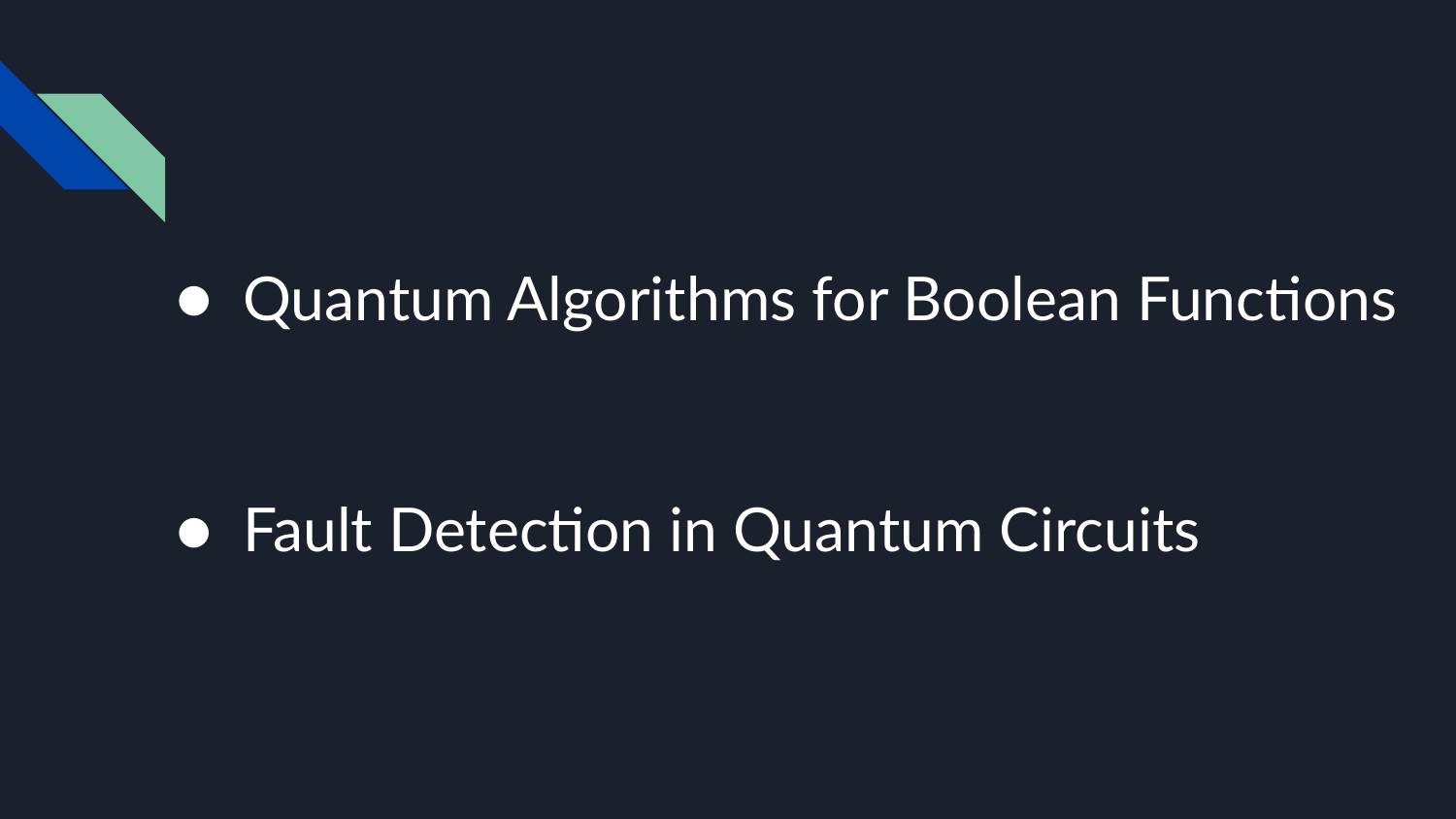

Quantum Algorithms for Boolean Functions

Fault Detection in Quantum Circuits